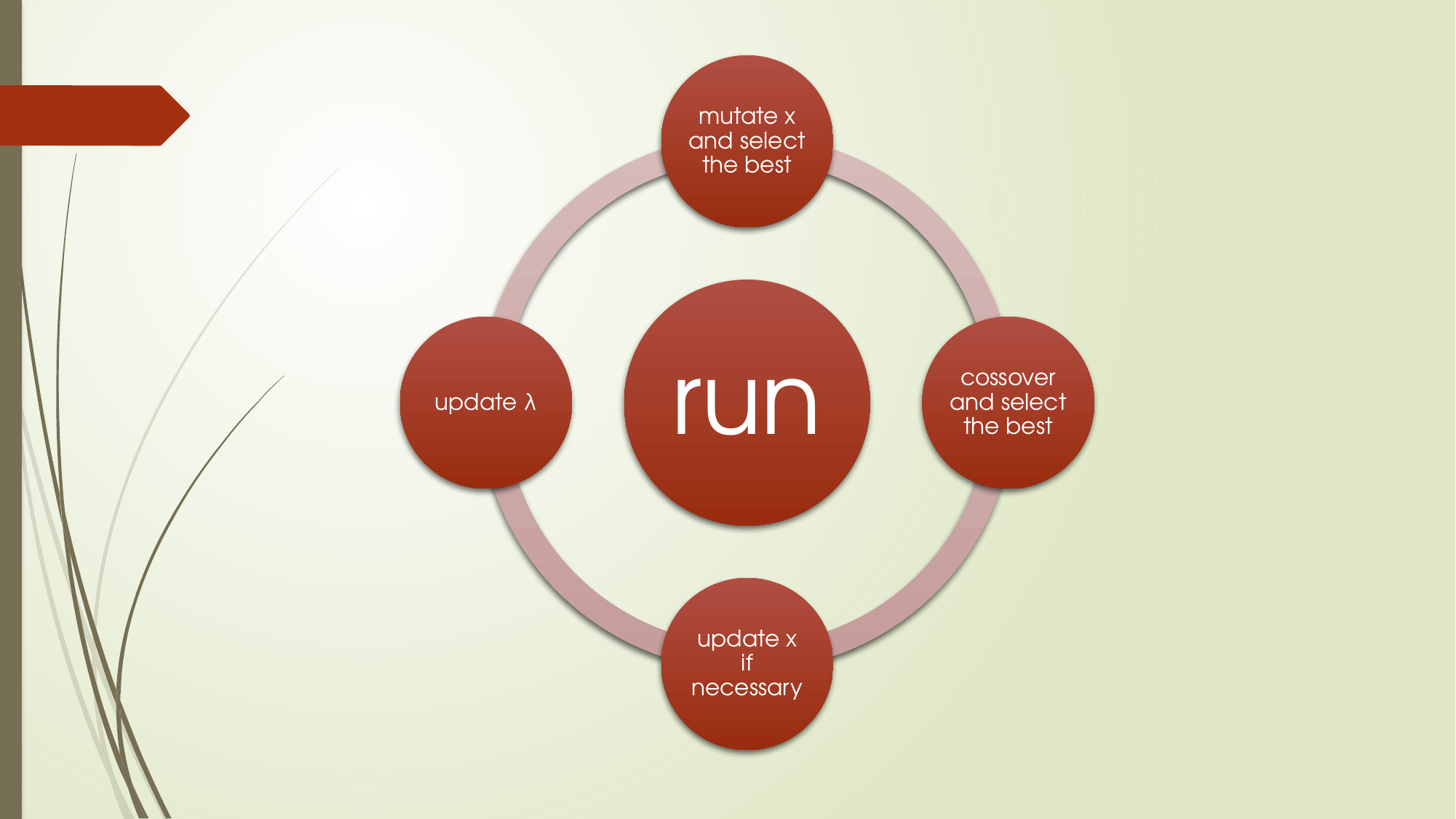

run
mutate x and select the best
cossover and select the best
update x if necessary
update λ